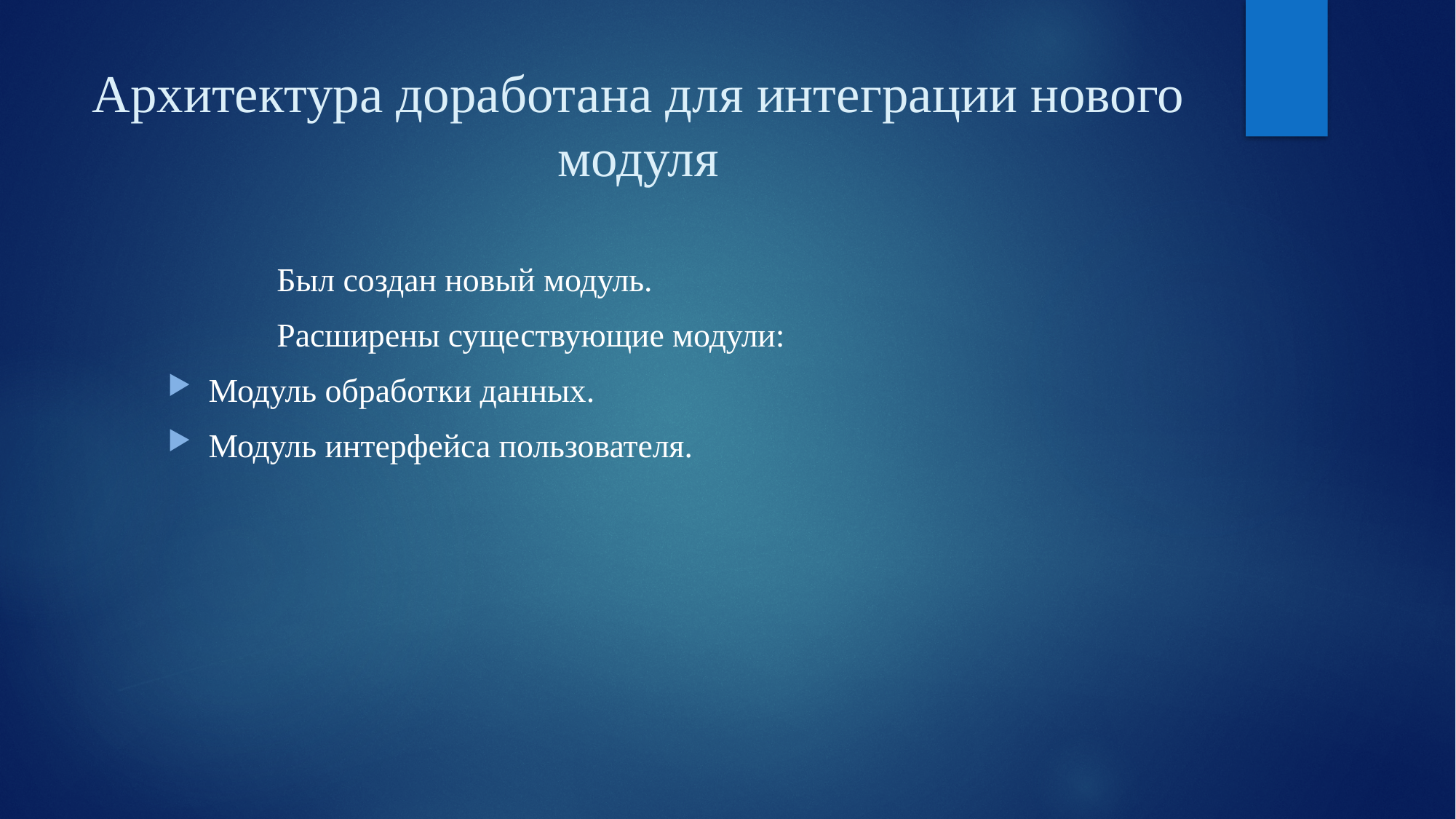

# Архитектура доработана для интеграции нового модуля
	Был создан новый модуль.
	Расширены существующие модули:
Модуль обработки данных.
Модуль интерфейса пользователя.